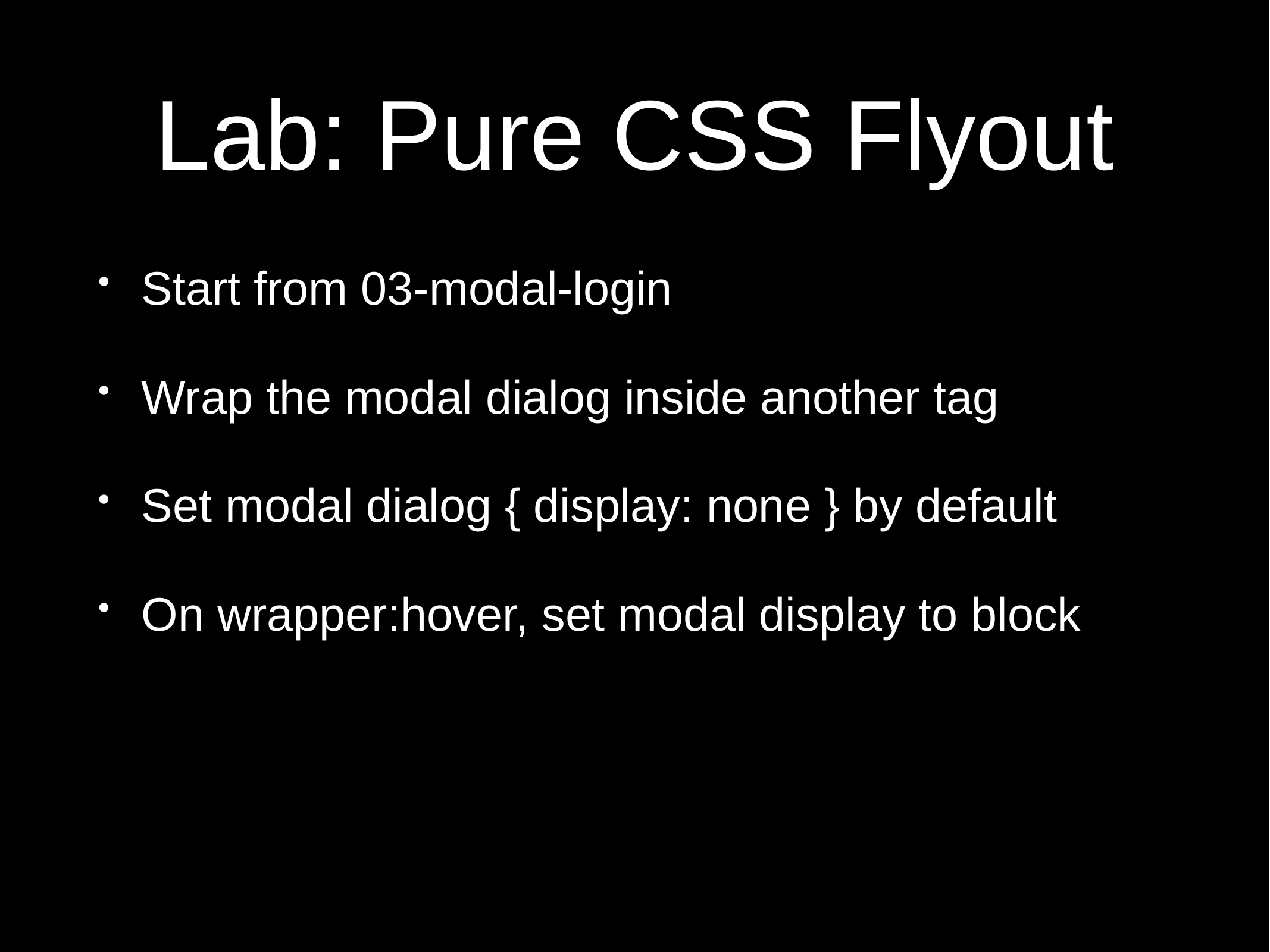

# Lab: Pure CSS Flyout
Start from 03-modal-login
Wrap the modal dialog inside another tag
Set modal dialog { display: none } by default
On wrapper:hover, set modal display to block